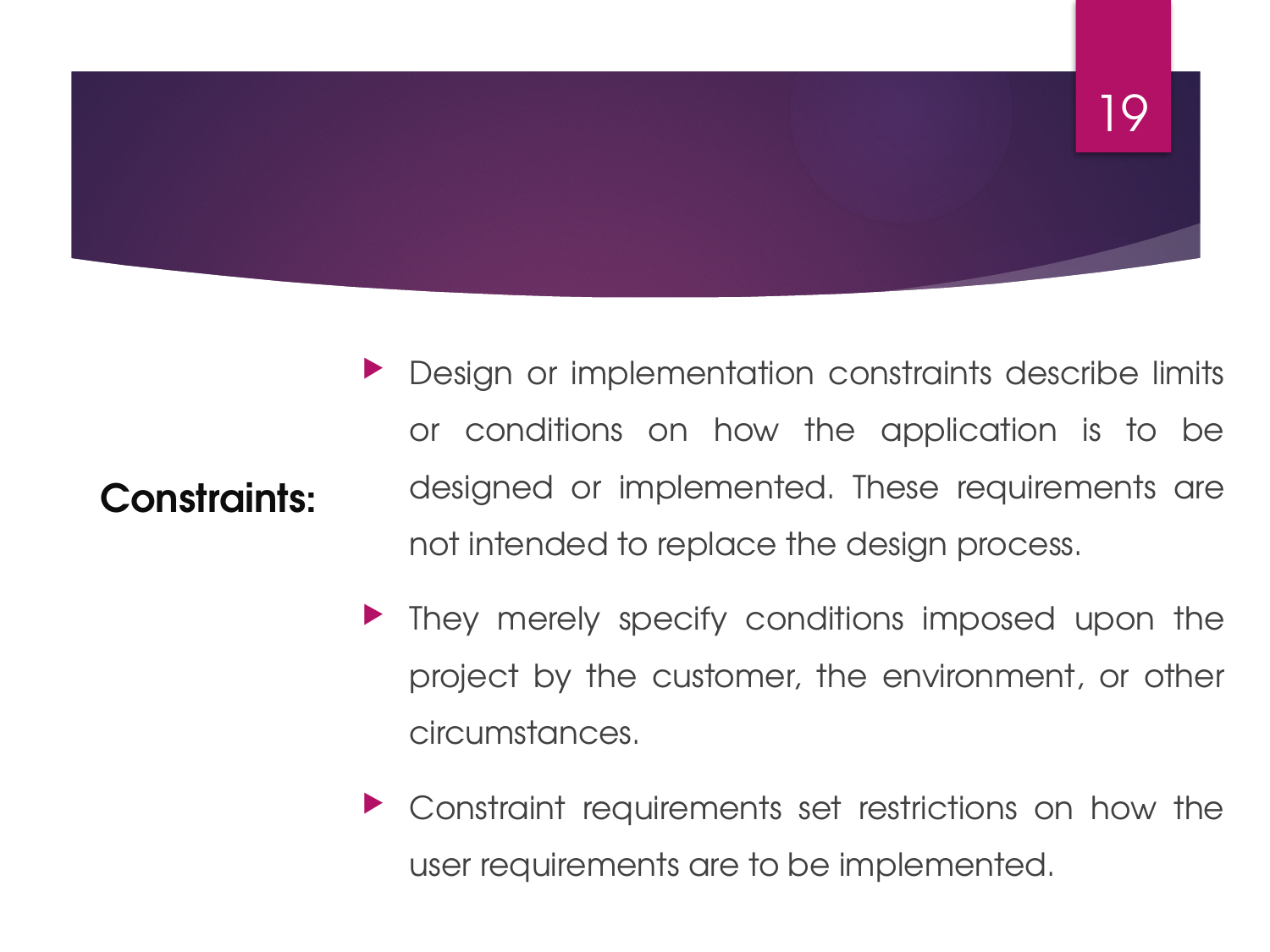

19
# Constraints:

Design or implementation constraints describe limits or conditions on how the application is to be designed or implemented. These requirements are not intended to replace the design process.
They merely specify conditions imposed upon the project by the customer, the environment, or other circumstances.
Constraint requirements set restrictions on how the user requirements are to be implemented.